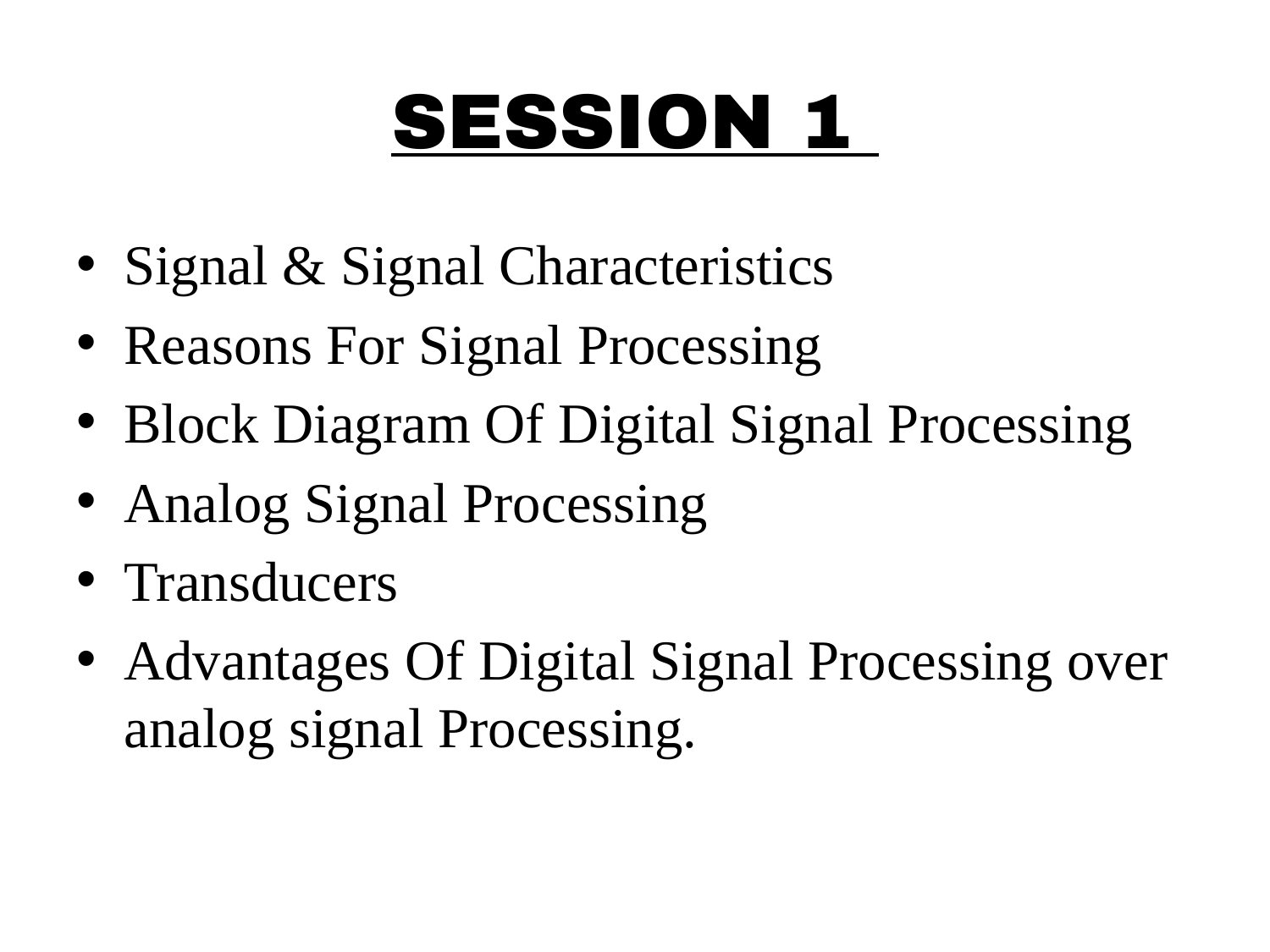

# SESSION 1
Signal & Signal Characteristics
Reasons For Signal Processing
Block Diagram Of Digital Signal Processing
Analog Signal Processing
Transducers
Advantages Of Digital Signal Processing over analog signal Processing.